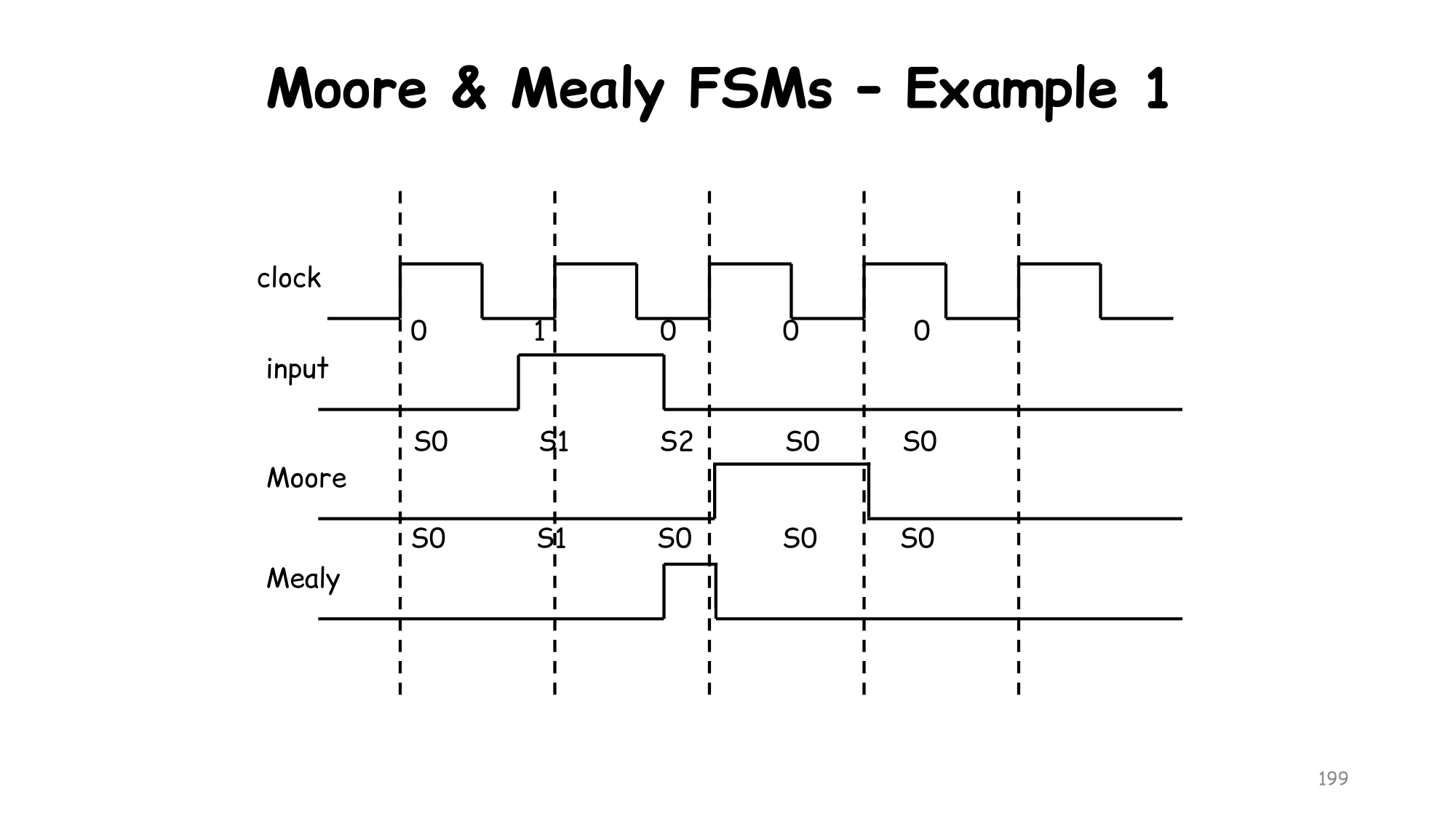

# Moore & Mealy FSMs – Example 1

clock

0             1              0             0              0

input

S0           S1           S2           S0          S0
Moore

S0           S1           S0           S0          S0

Mealy

199